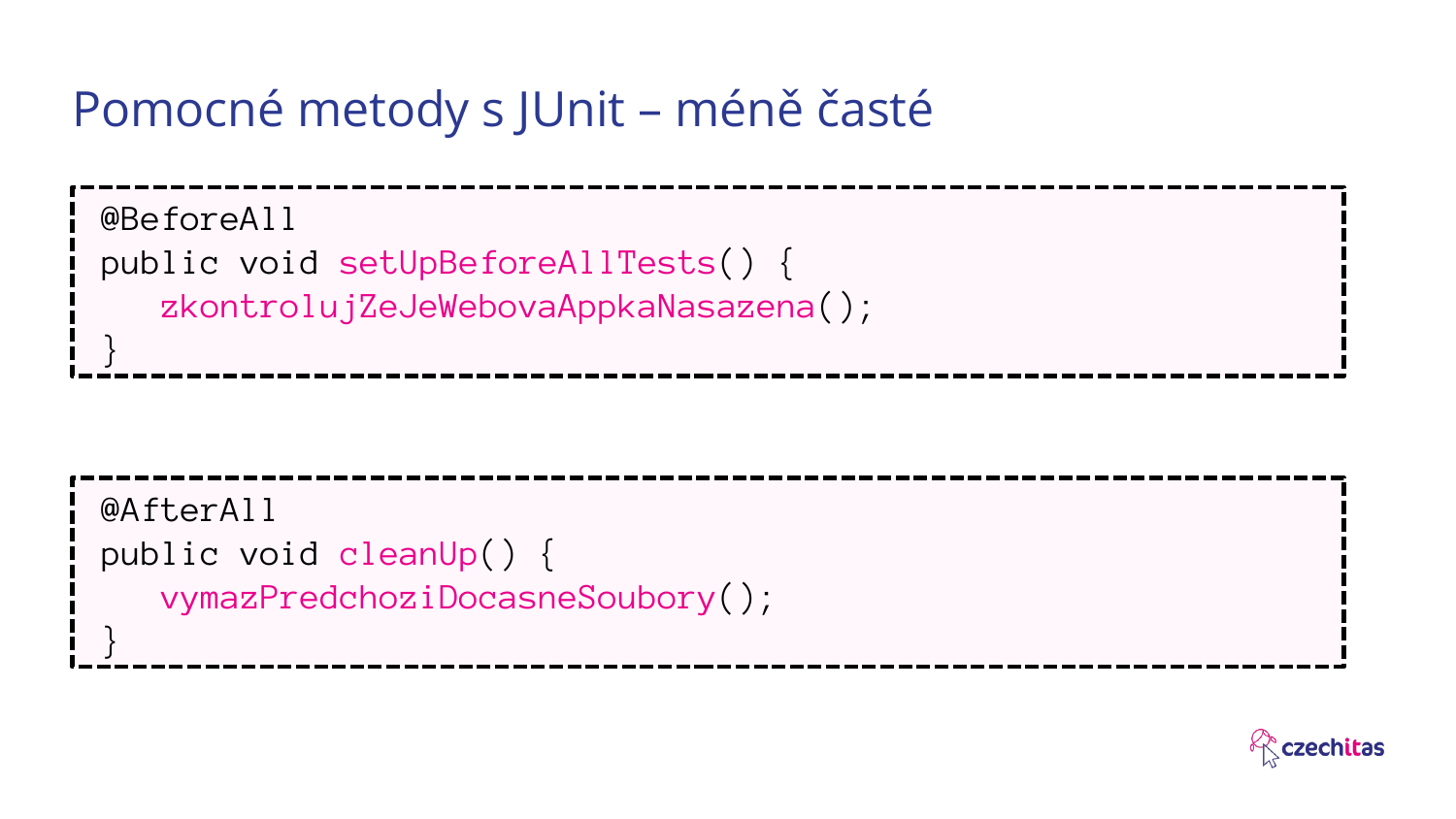

# Pomocné metody s JUnit – méně časté
@BeforeAll
public void setUpBeforeAllTests() {
   zkontrolujZeJeWebovaAppkaNasazena();
}
@AfterAll
public void cleanUp() {
   vymazPredchoziDocasneSoubory();
}